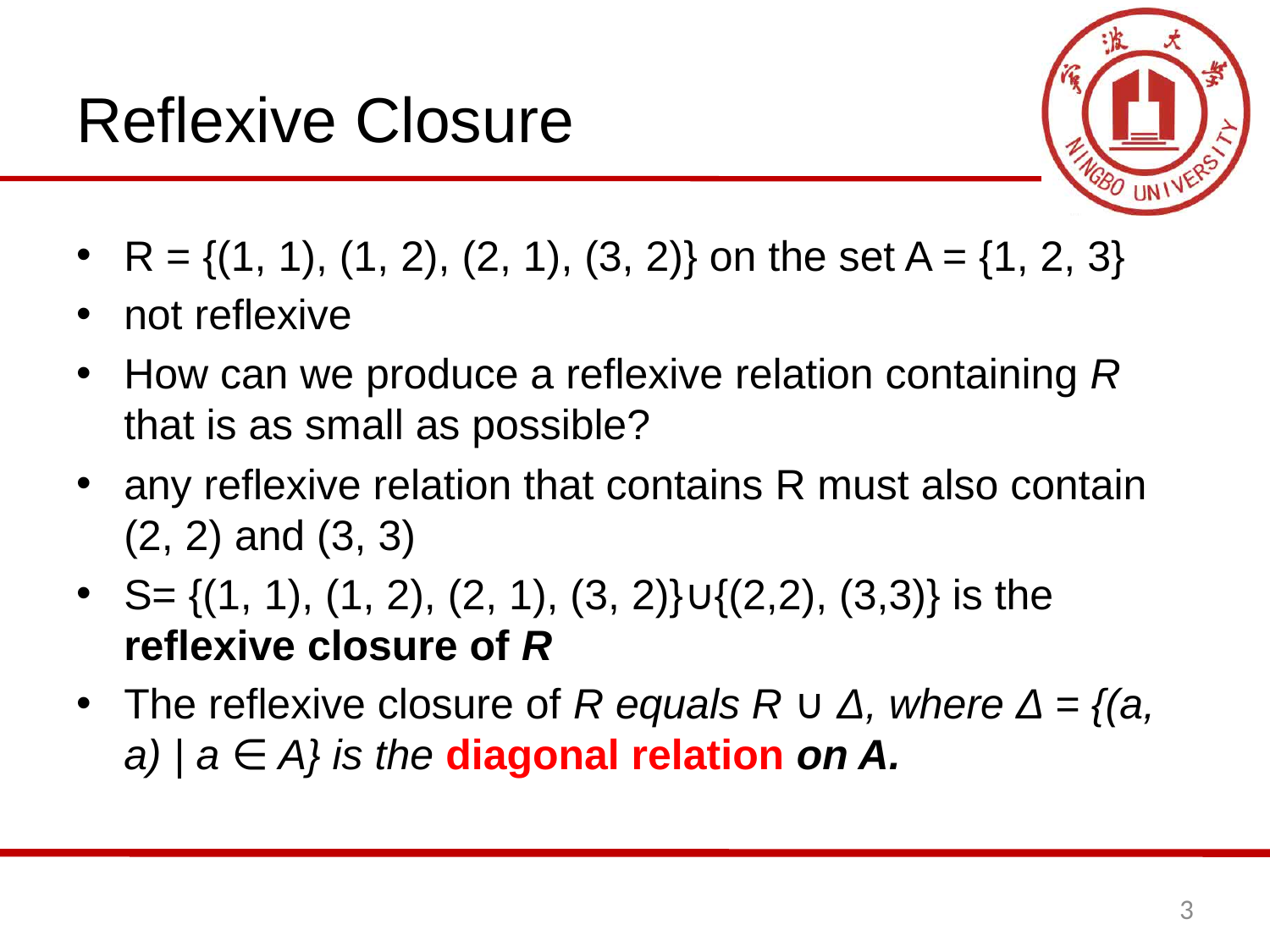

# Reflexive Closure
R = {(1, 1), (1, 2), (2, 1), (3, 2)} on the set A = {1, 2, 3}
not reflexive
How can we produce a reflexive relation containing R that is as small as possible?
any reflexive relation that contains R must also contain (2, 2) and (3, 3)
S= {(1, 1), (1, 2), (2, 1), (3, 2)}∪{(2,2), (3,3)} is the reflexive closure of R
The reflexive closure of R equals R ∪ Δ, where Δ = {(a, a) | a ∈ A} is the diagonal relation on A.
3